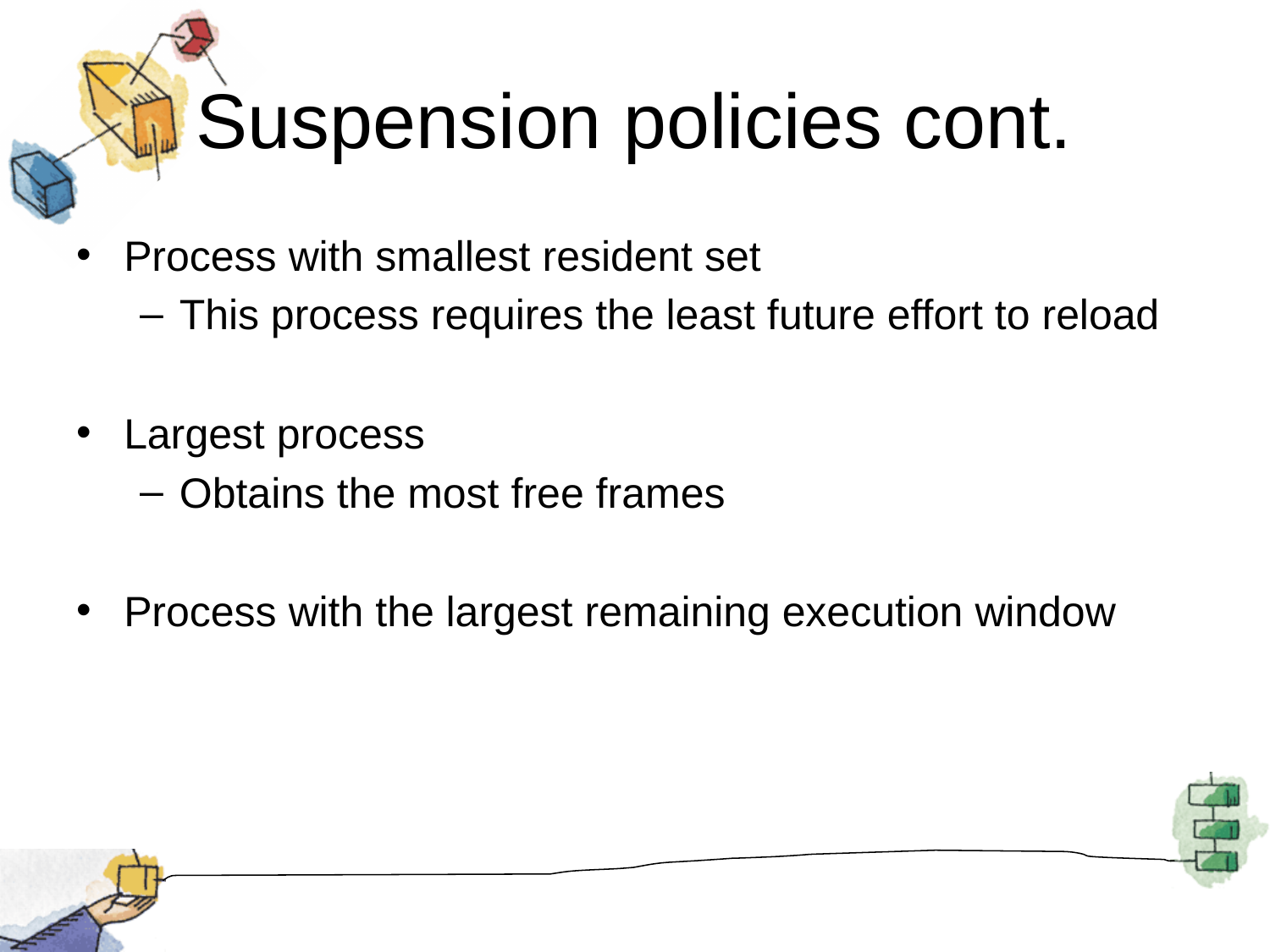

# Suspension policies cont.
Process with smallest resident set
This process requires the least future effort to reload

Largest process
Obtains the most free frames

Process with the largest remaining execution window